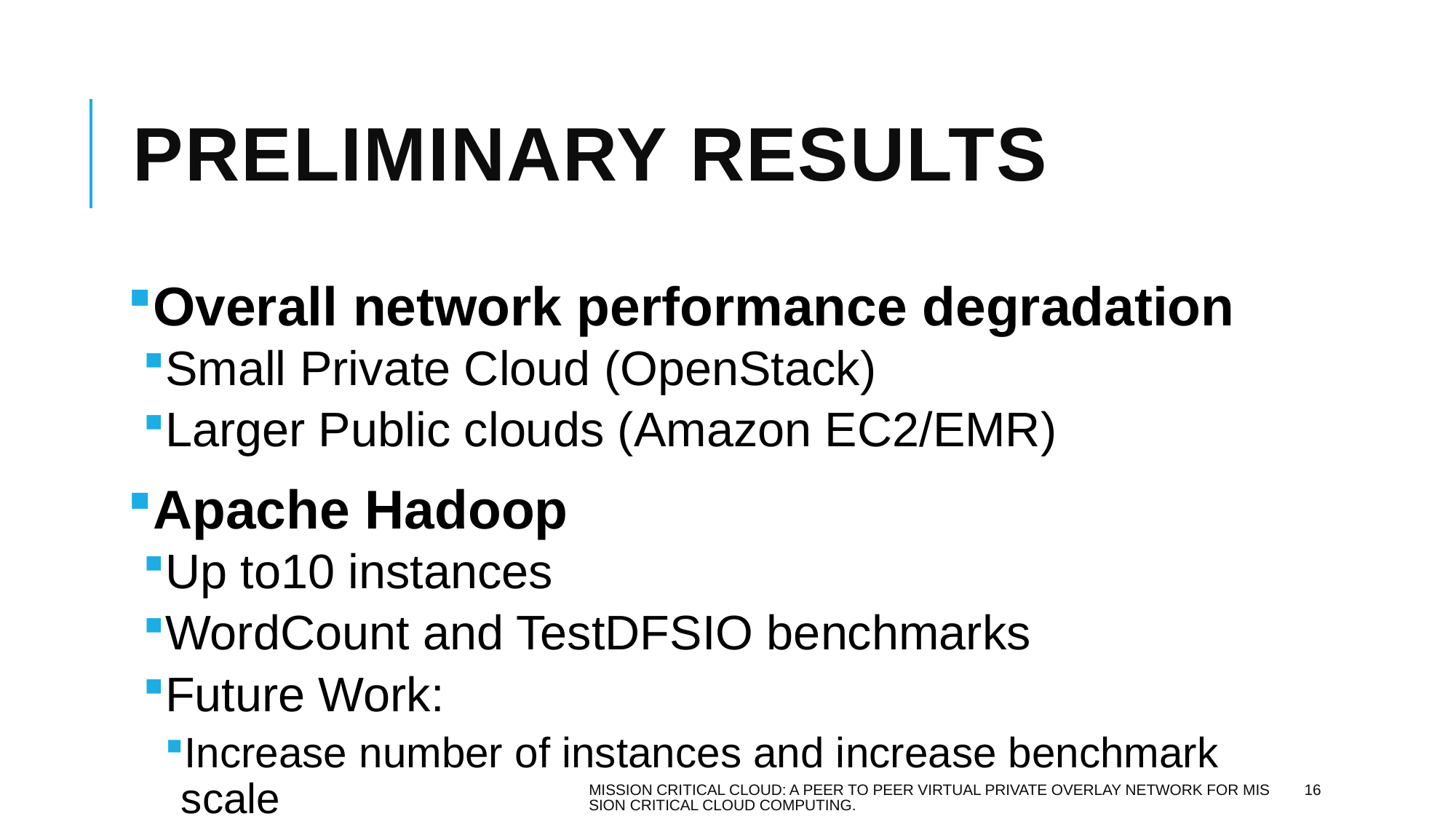

# Preliminary Results
Overall network performance degradation
Small Private Cloud (OpenStack)
Larger Public clouds (Amazon EC2/EMR)
Apache Hadoop
Up to10 instances
WordCount and TestDFSIO benchmarks
Future Work:
Increase number of instances and increase benchmark scale
Mission Critical Cloud: A peer to peer virtual private overlay network for mission critical cloud computing.
16